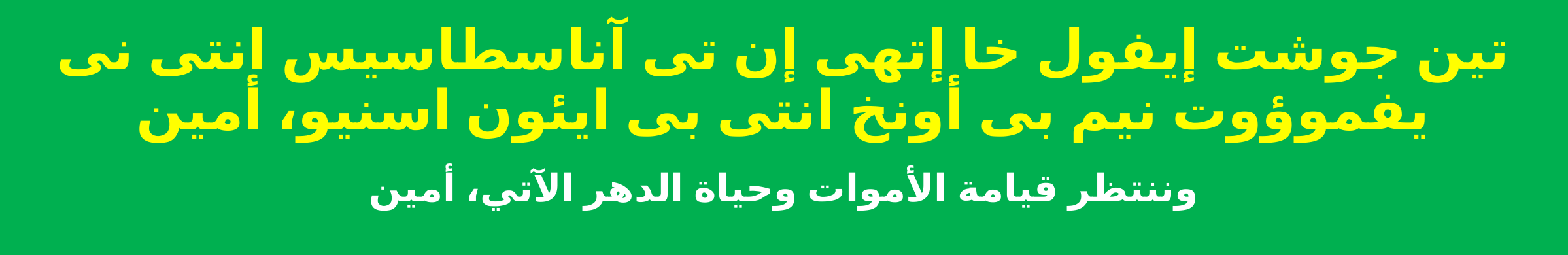

تين جوشت إيفول خا إتهى إن تى آناسطاسيس انتى نى يفموؤوت نيم بى أونخ انتى بى ايئون اسنيو، أمين
وننتظر قيامة الأموات وحياة الدهر الآتي، أمين